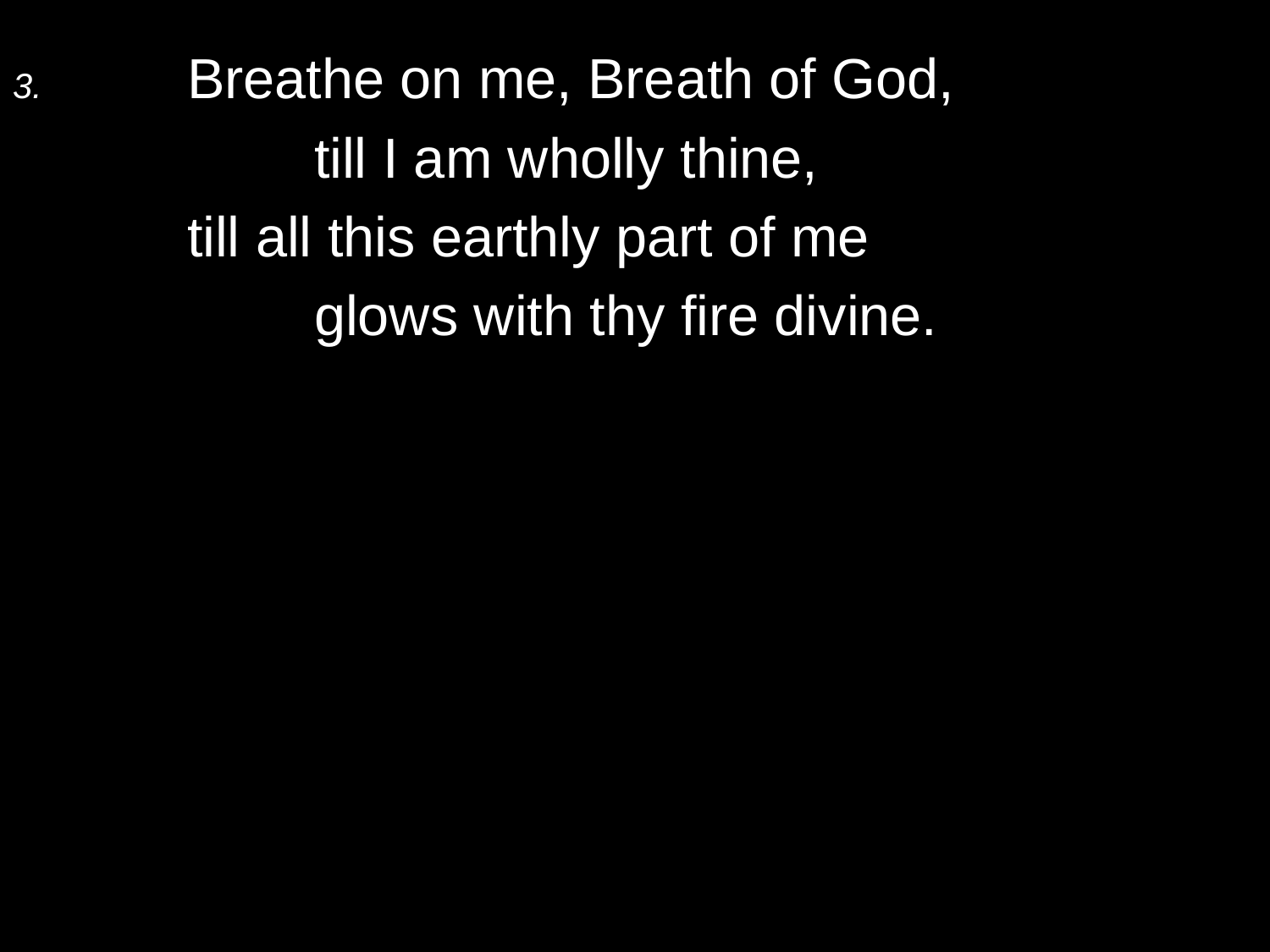

3.	Breathe on me, Breath of God,
		till I am wholly thine,
	till all this earthly part of me
		glows with thy fire divine.